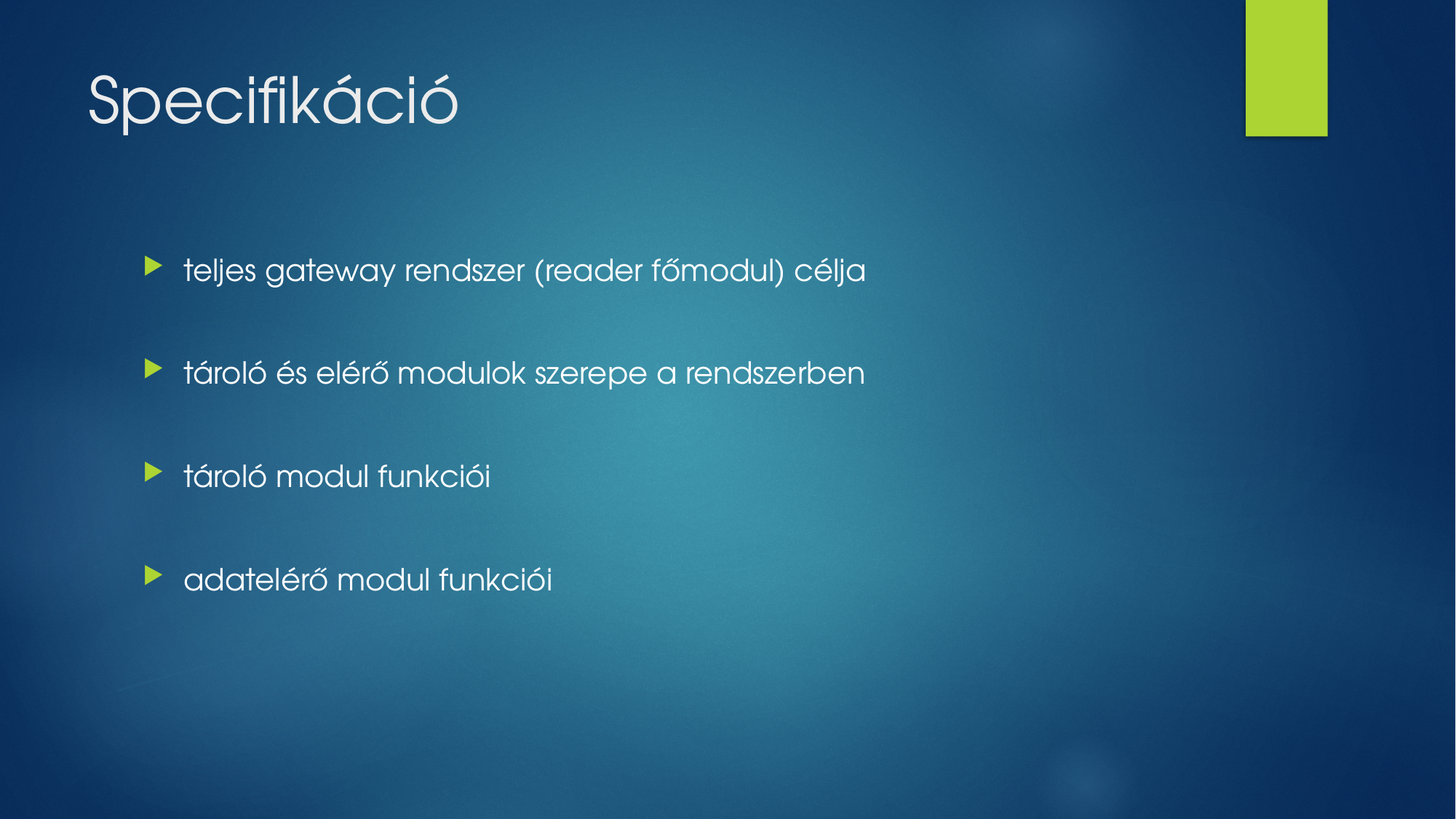

# Specifikáció
teljes gateway rendszer (reader főmodul) célja

tároló és elérő modulok szerepe a rendszerben

tároló modul funkciói

adatelérő modul funkciói